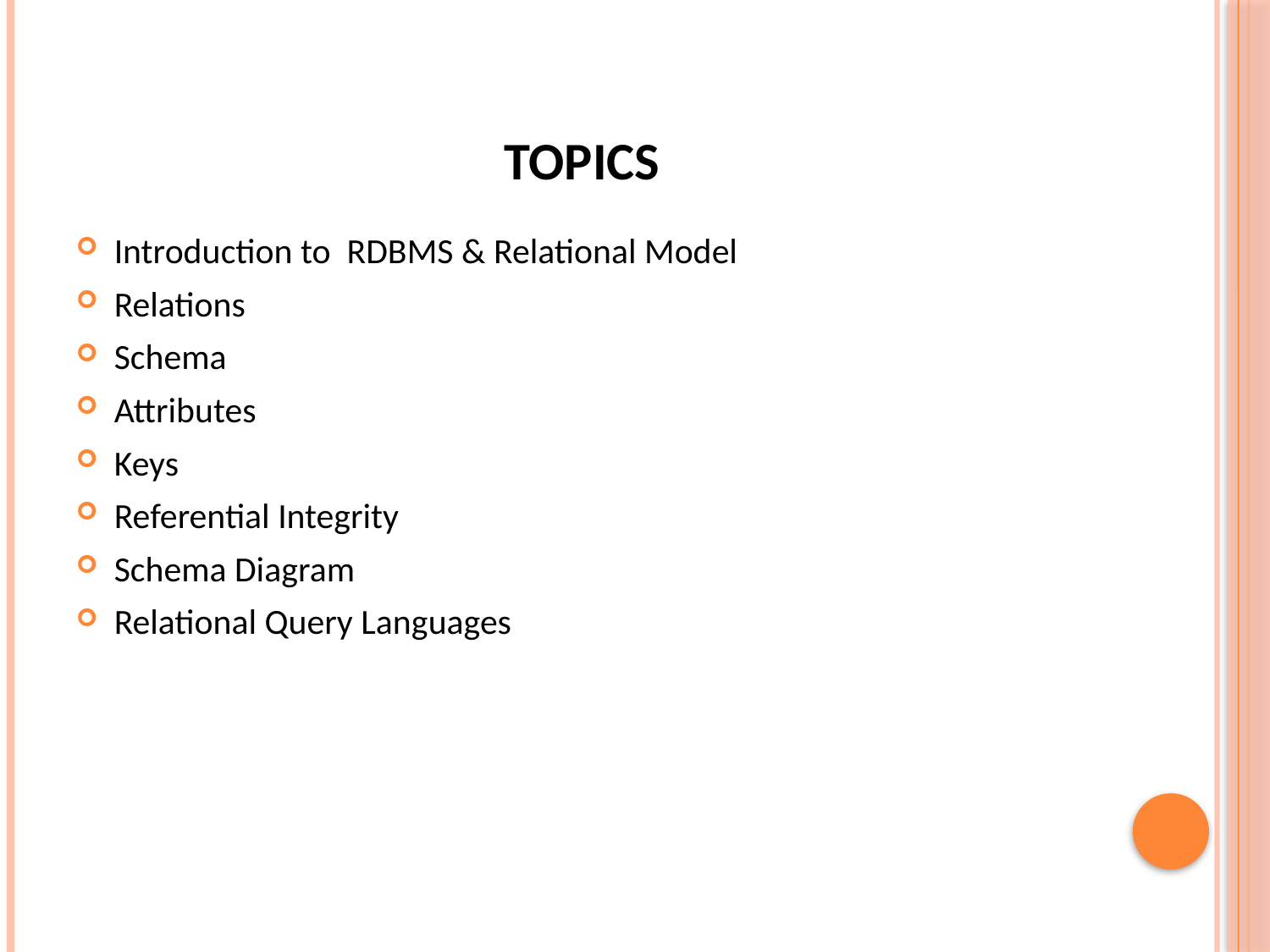

# TOPICS
Introduction to  RDBMS & Relational Model
Relations
Schema
Attributes
Keys
Referential Integrity
Schema Diagram
Relational Query Languages